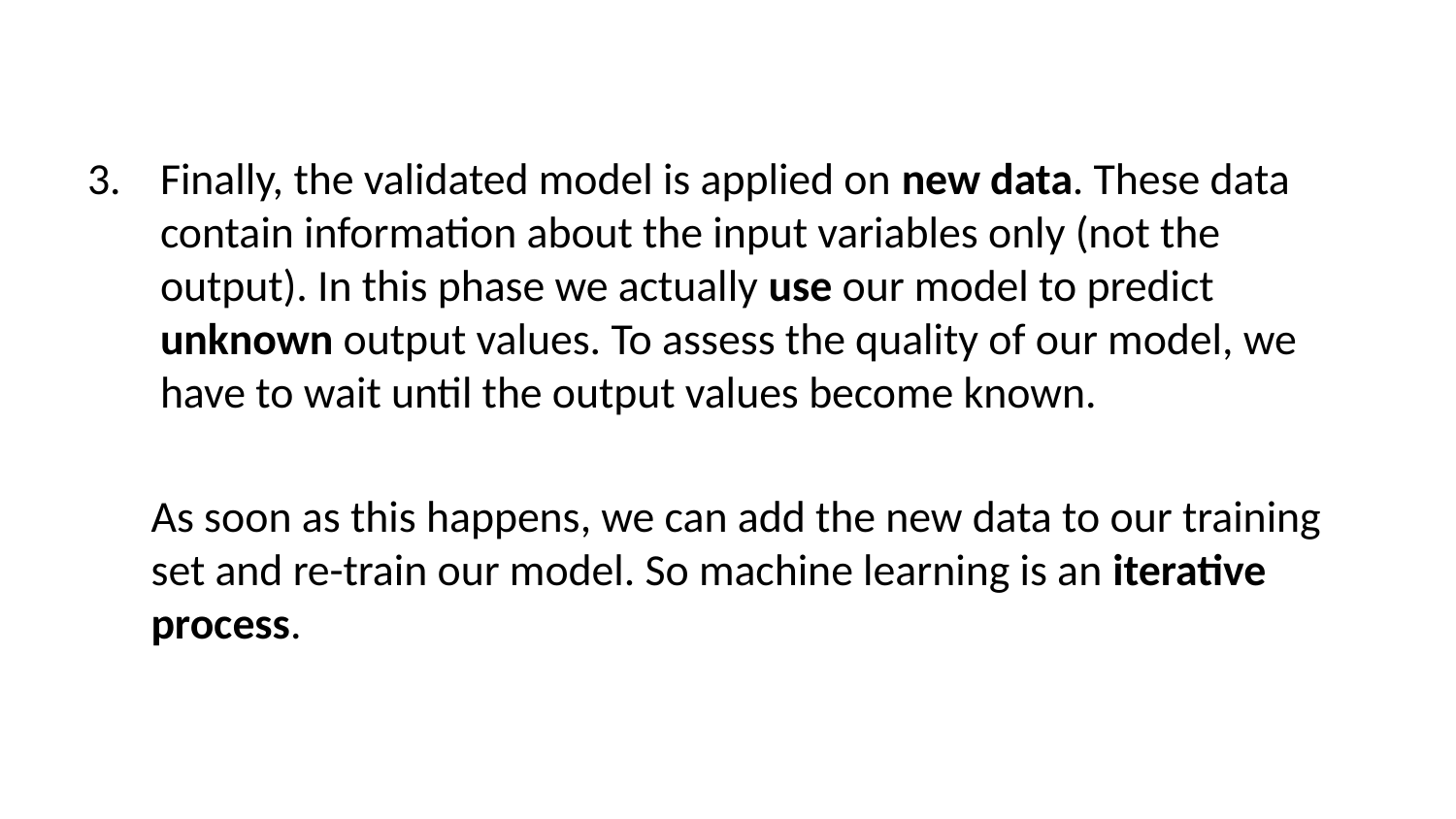

Finally, the validated model is applied on new data. These data contain information about the input variables only (not the output). In this phase we actually use our model to predict unknown output values. To assess the quality of our model, we have to wait until the output values become known.

As soon as this happens, we can add the new data to our training set and re-train our model. So machine learning is an iterative process.